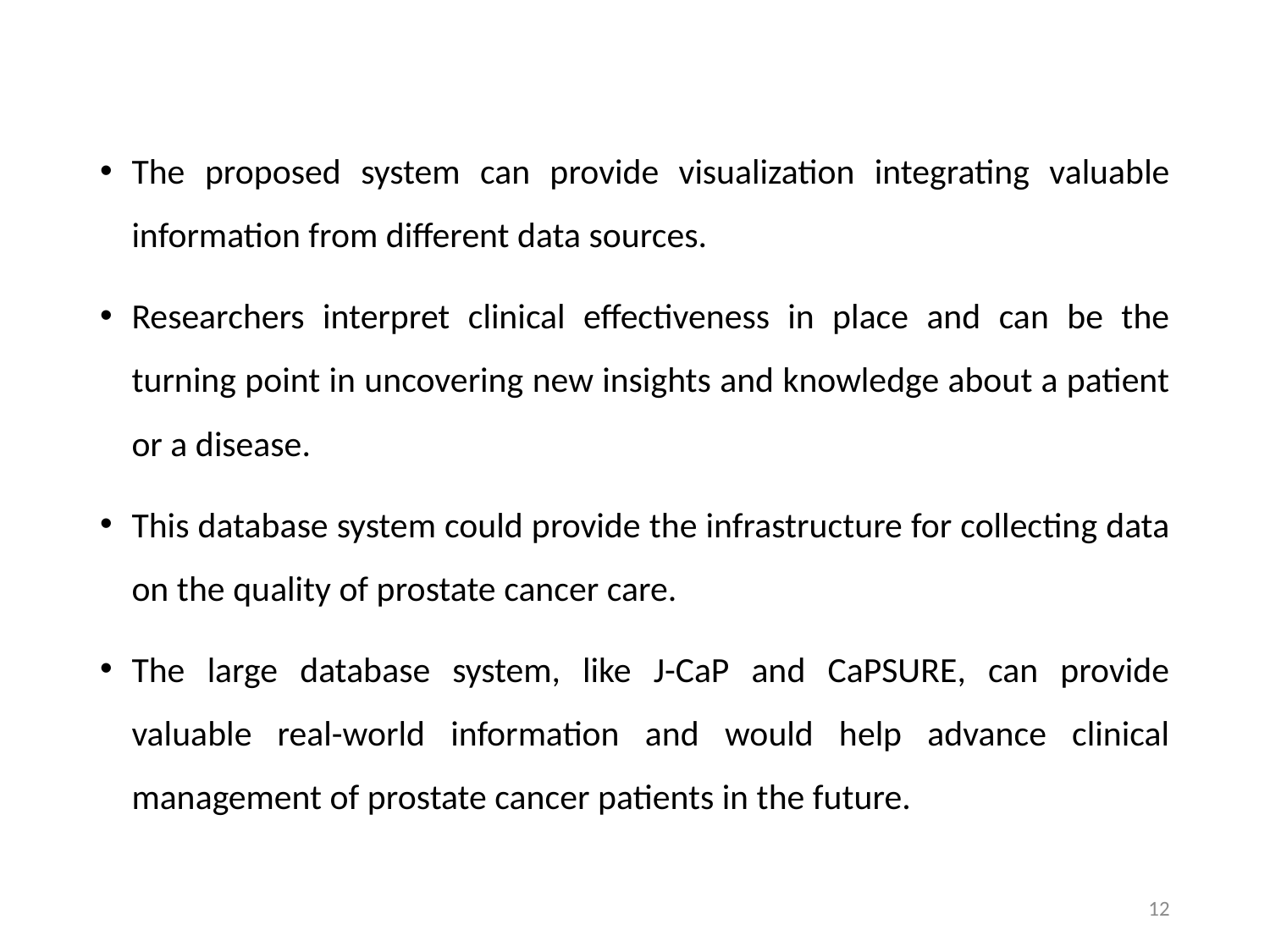

The proposed system can provide visualization integrating valuable information from different data sources.
Researchers interpret clinical effectiveness in place and can be the turning point in uncovering new insights and knowledge about a patient or a disease.
This database system could provide the infrastructure for collecting data on the quality of prostate cancer care.
The large database system, like J-CaP and CaPSURE, can provide valuable real-world information and would help advance clinical management of prostate cancer patients in the future.

12